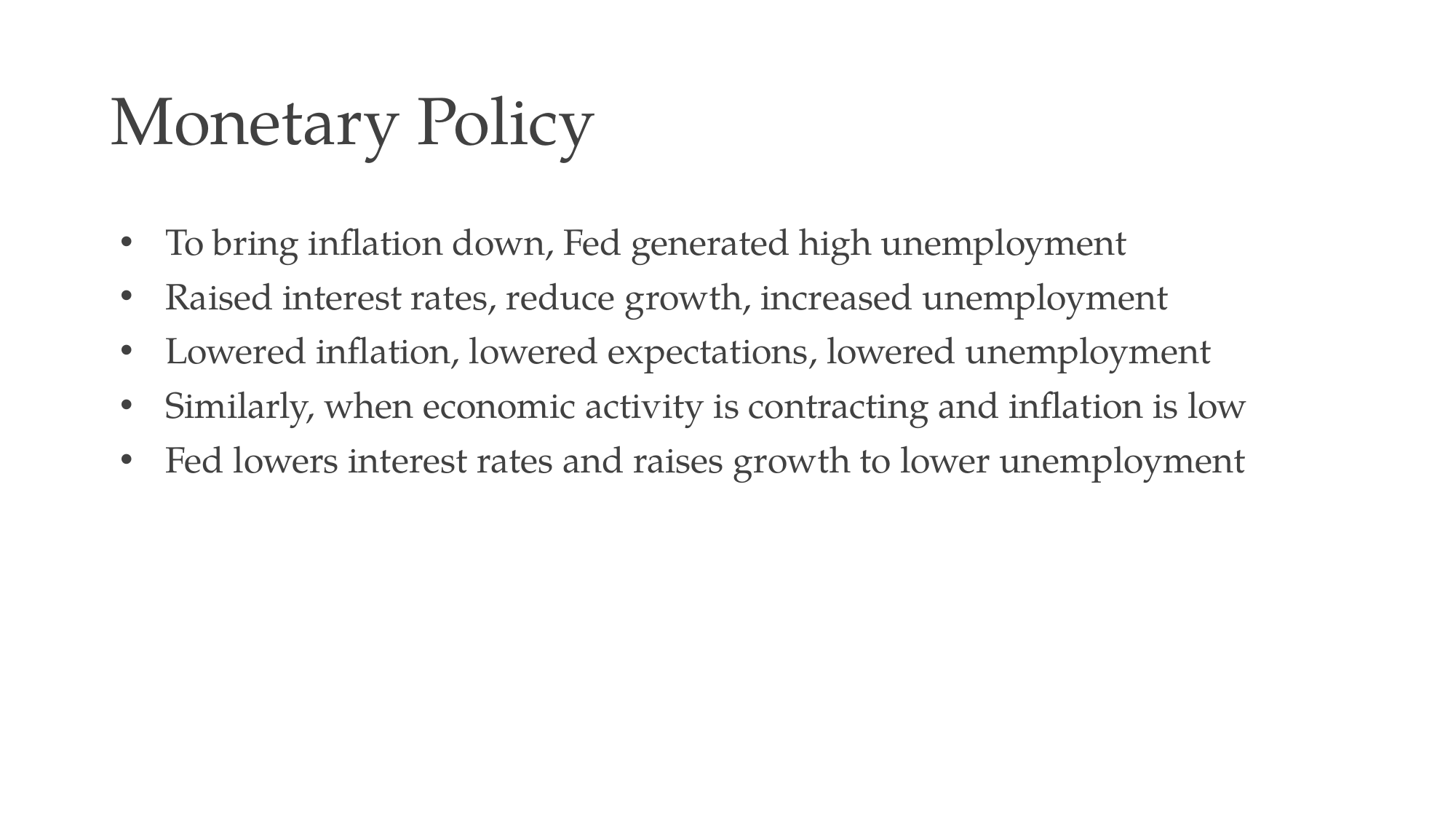

# Monetary Policy
To bring inflation down, Fed generated high unemployment
Raised interest rates, reduce growth, increased unemployment
Lowered inflation, lowered expectations, lowered unemployment
Similarly, when economic activity is contracting and inflation is low
Fed lowers interest rates and raises growth to lower unemployment